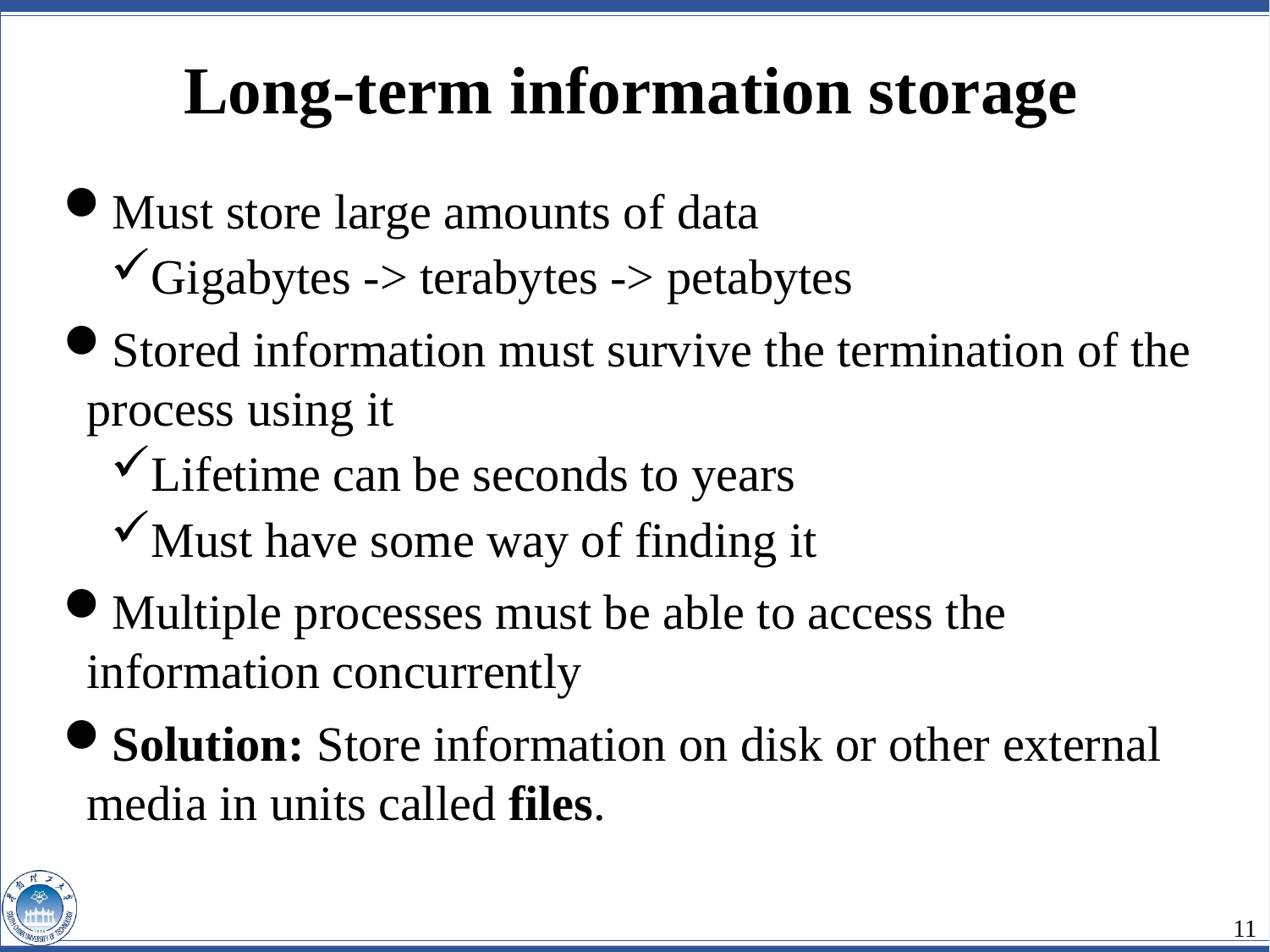

Long-term information storage
Must store large amounts of data
Gigabytes -> terabytes -> petabytes
Stored information must survive the termination of the process using it
Lifetime can be seconds to years
Must have some way of finding it
Multiple processes must be able to access the information concurrently
Solution: Store information on disk or other external media in units called files.

11